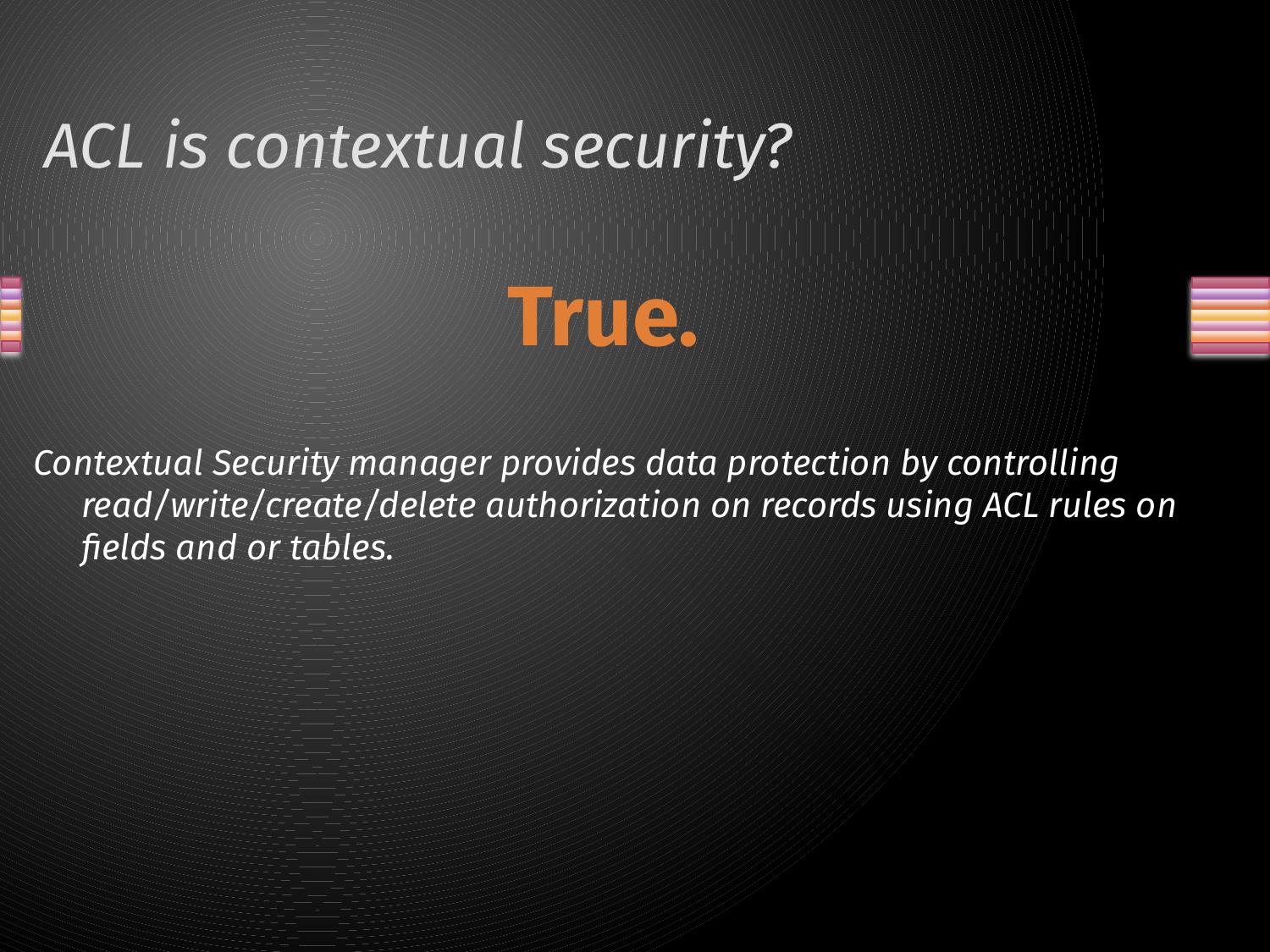

# ACL is contextual security?
True.
Contextual Security manager provides data protection by controlling read/write/create/delete authorization on records using ACL rules on fields and or tables.